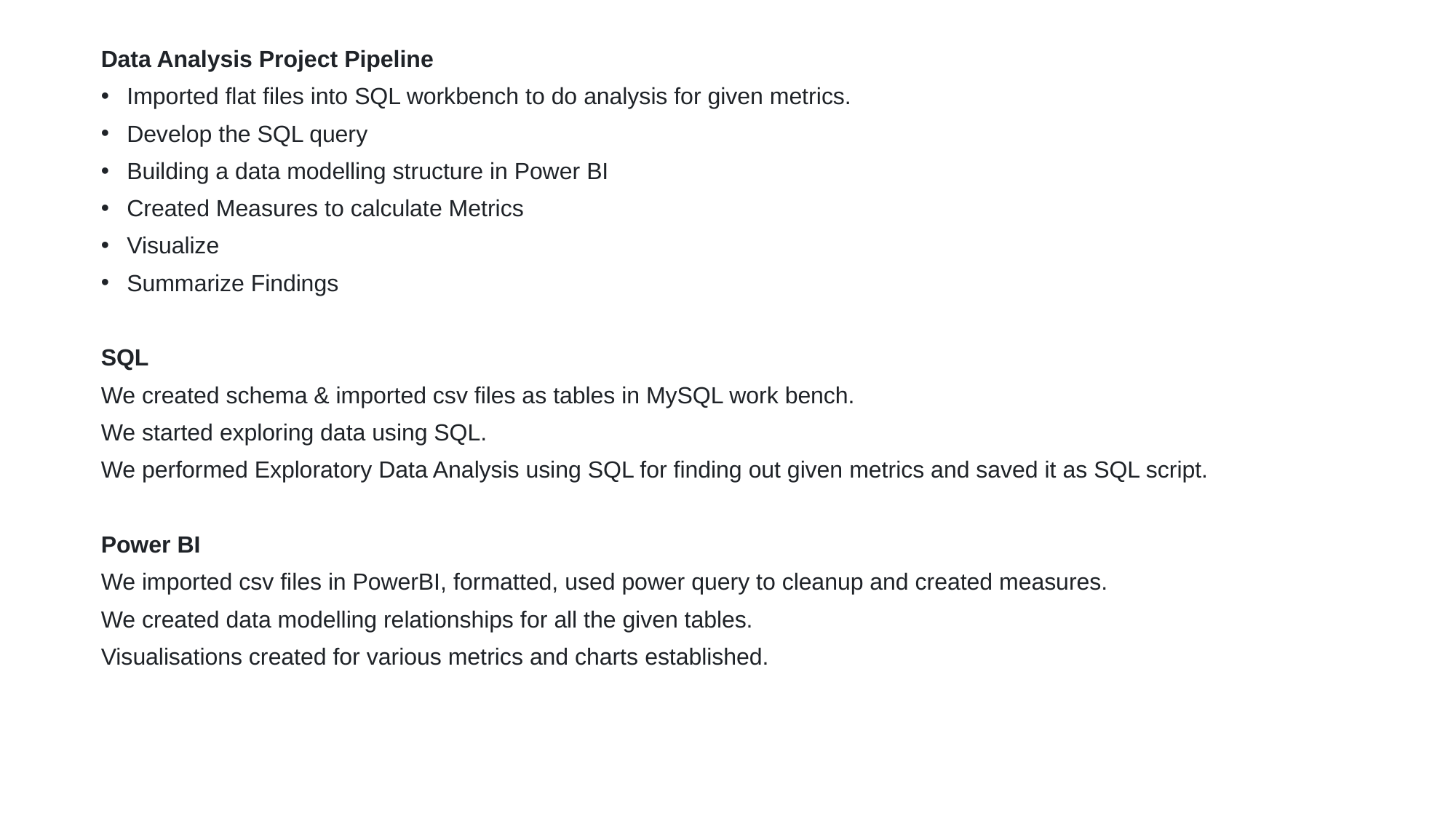

Data Analysis Project Pipeline
Imported flat files into SQL workbench to do analysis for given metrics.
Develop the SQL query
Building a data modelling structure in Power BI
Created Measures to calculate Metrics
Visualize
Summarize Findings

SQL
We created schema & imported csv files as tables in MySQL work bench.
We started exploring data using SQL.
We performed Exploratory Data Analysis using SQL for finding out given metrics and saved it as SQL script.

Power BI
We imported csv files in PowerBI, formatted, used power query to cleanup and created measures.
We created data modelling relationships for all the given tables.
Visualisations created for various metrics and charts established.